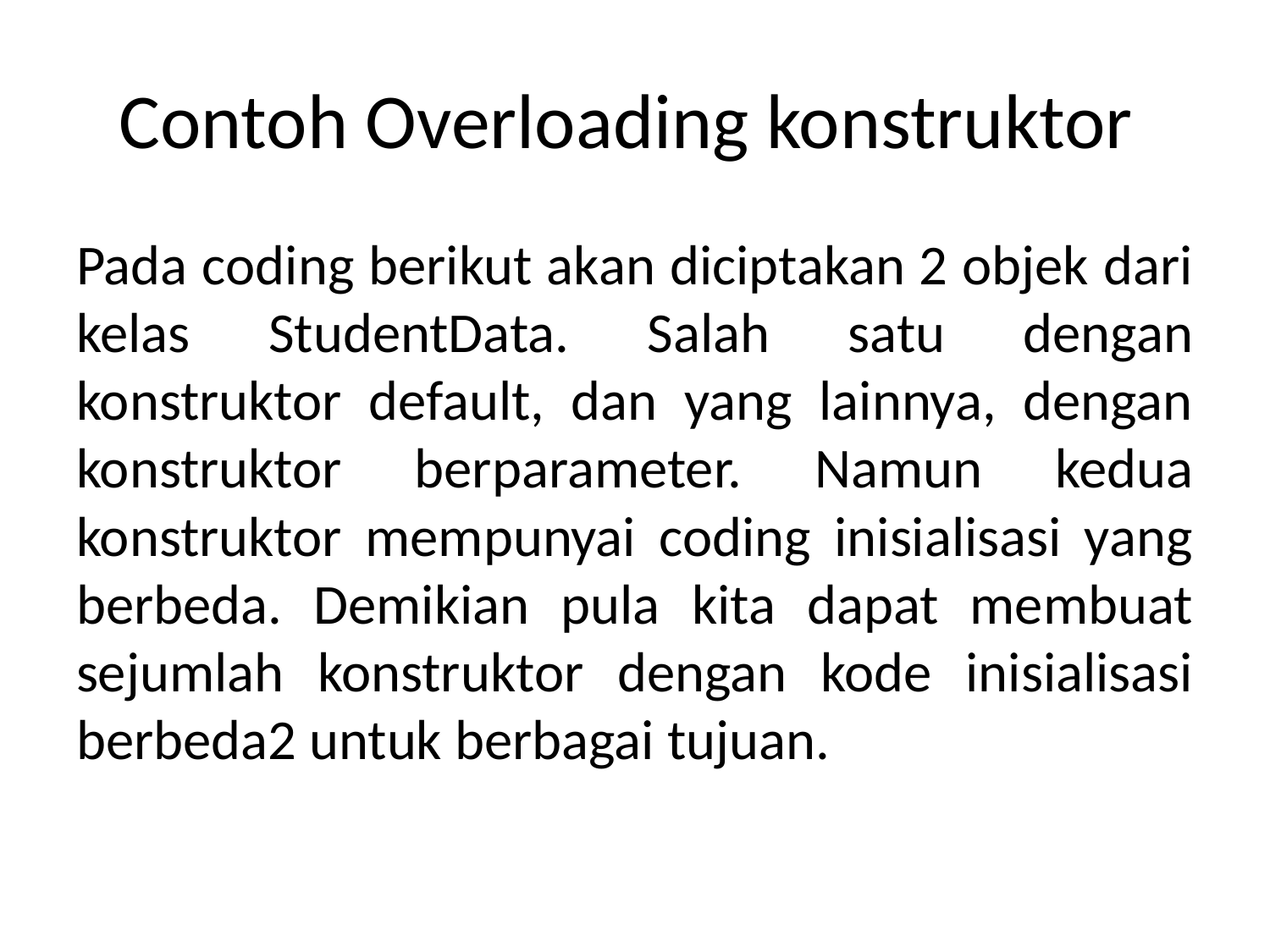

# Contoh Overloading konstruktor
Pada coding berikut akan diciptakan 2 objek dari kelas StudentData. Salah satu dengan konstruktor default, dan yang lainnya, dengan konstruktor berparameter. Namun kedua konstruktor mempunyai coding inisialisasi yang berbeda. Demikian pula kita dapat membuat sejumlah konstruktor dengan kode inisialisasi berbeda2 untuk berbagai tujuan.